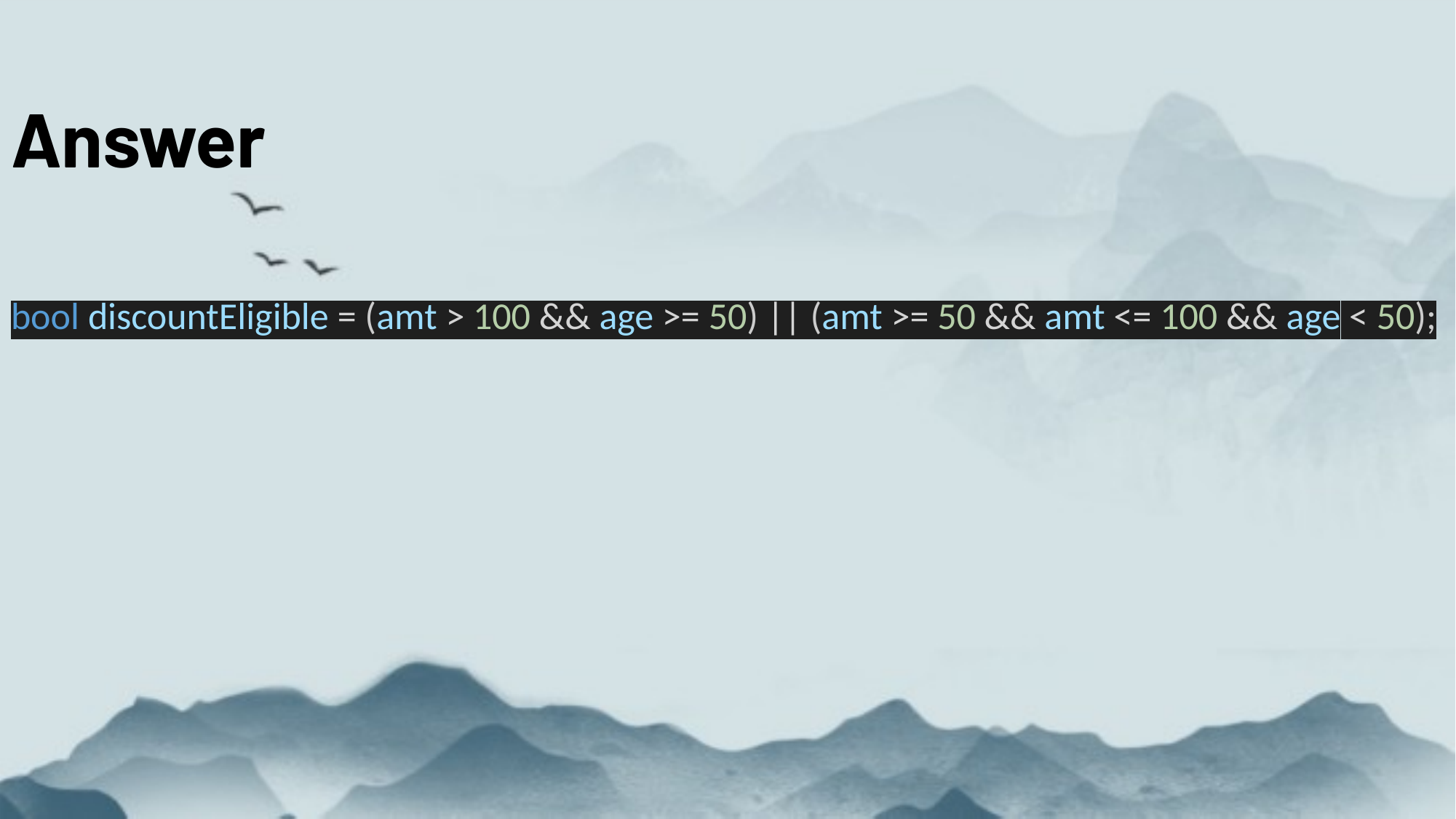

Answer

bool discountEligible = (amt > 100 && age >= 50) || (amt >= 50 && amt <= 100 && age < 50);